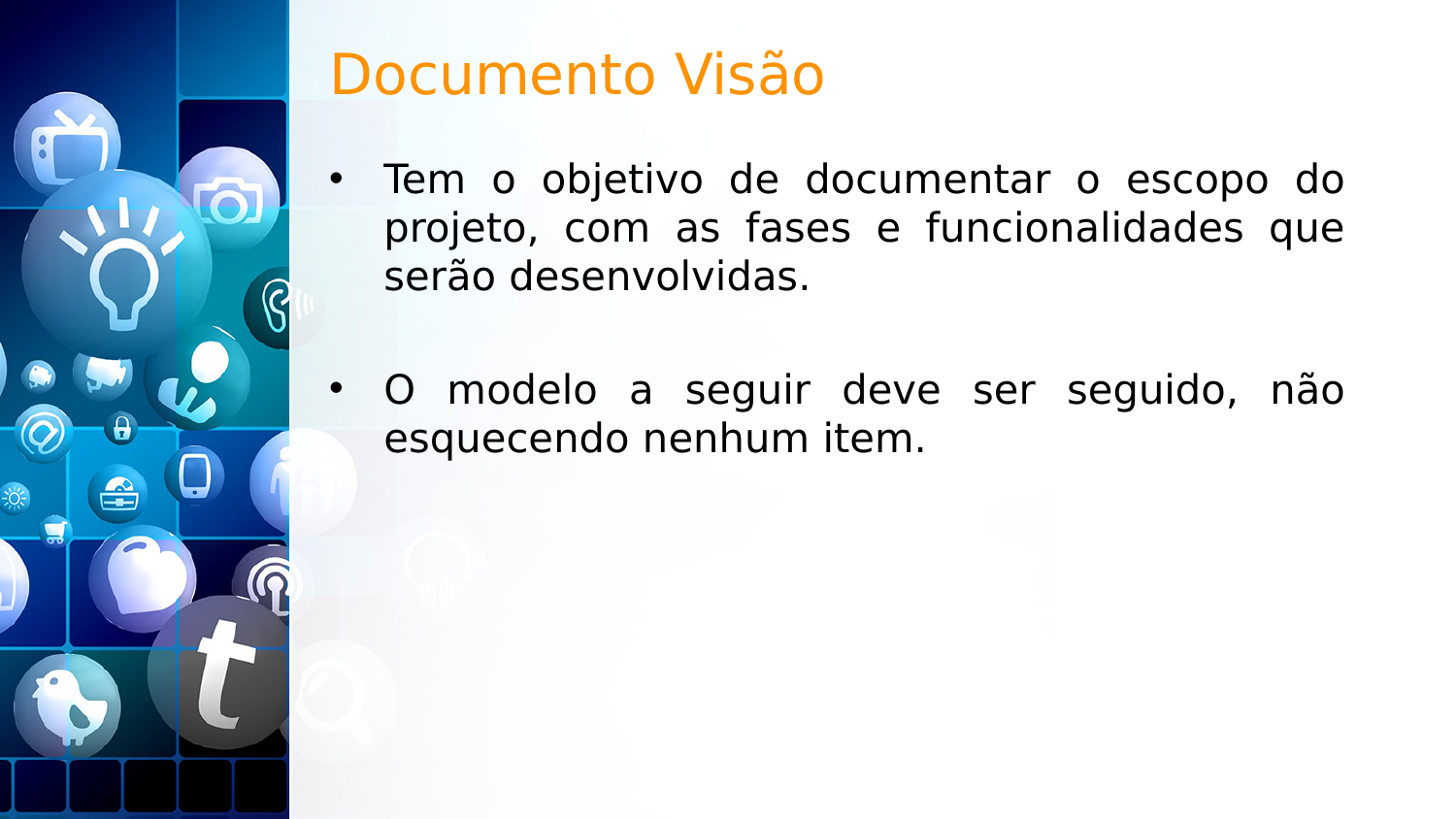

# Documento Visão
Tem o objetivo de documentar o escopo do projeto, com as fases e funcionalidades que serão desenvolvidas.

O modelo a seguir deve ser seguido, não esquecendo nenhum item.